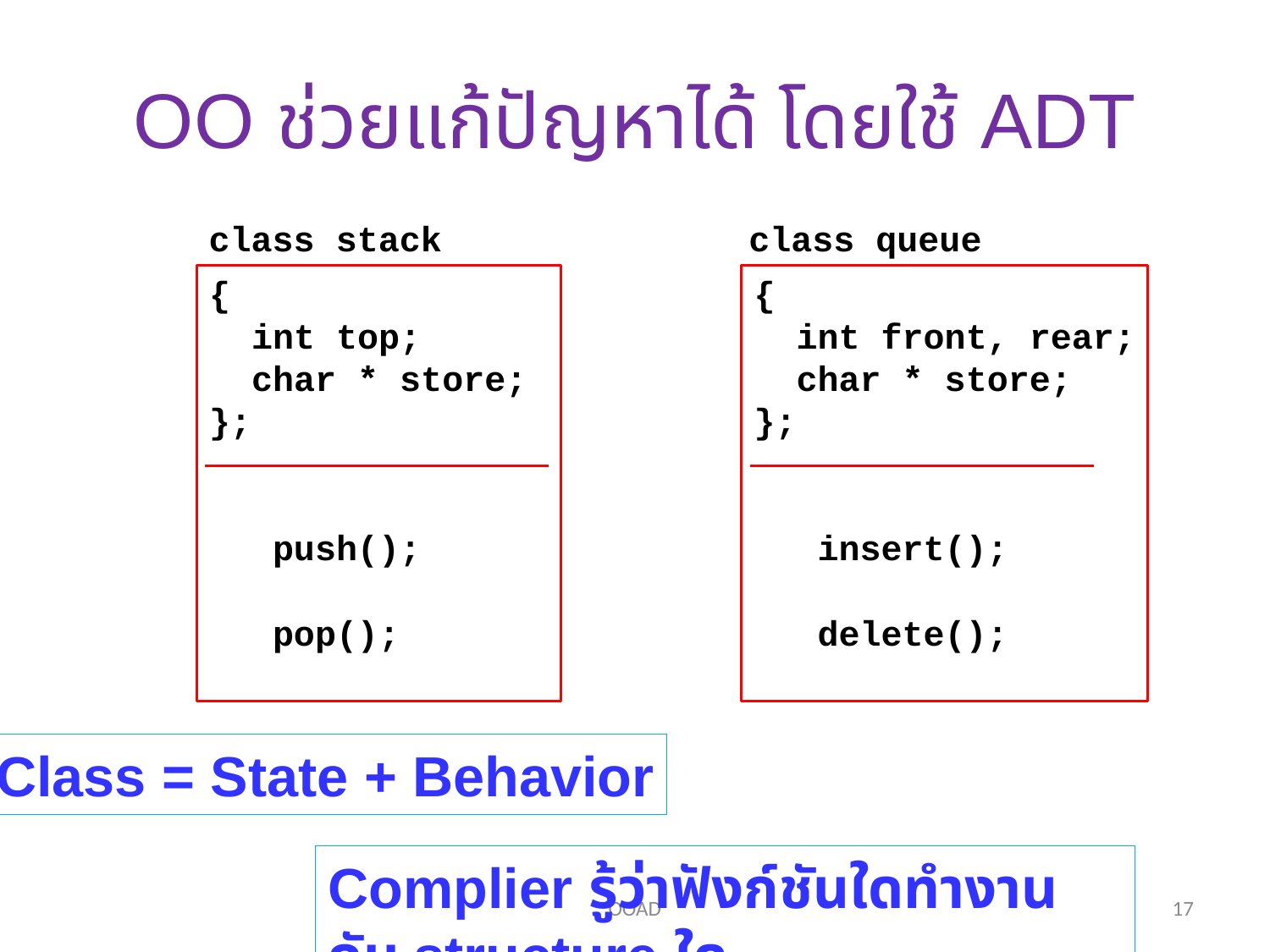

# OO ช่วยแก้ปัญหาได้ โดยใช้ ADT
class stack
class queue
{
  int top;
  char * store;
};

   push();

   pop();

{
  int front, rear;
  char * store;
};

   insert();

   delete();

Class = State + Behavior
Complier รู้ว่าฟังก์ชันใดทำงานกับ structure ใด
OOAD
17